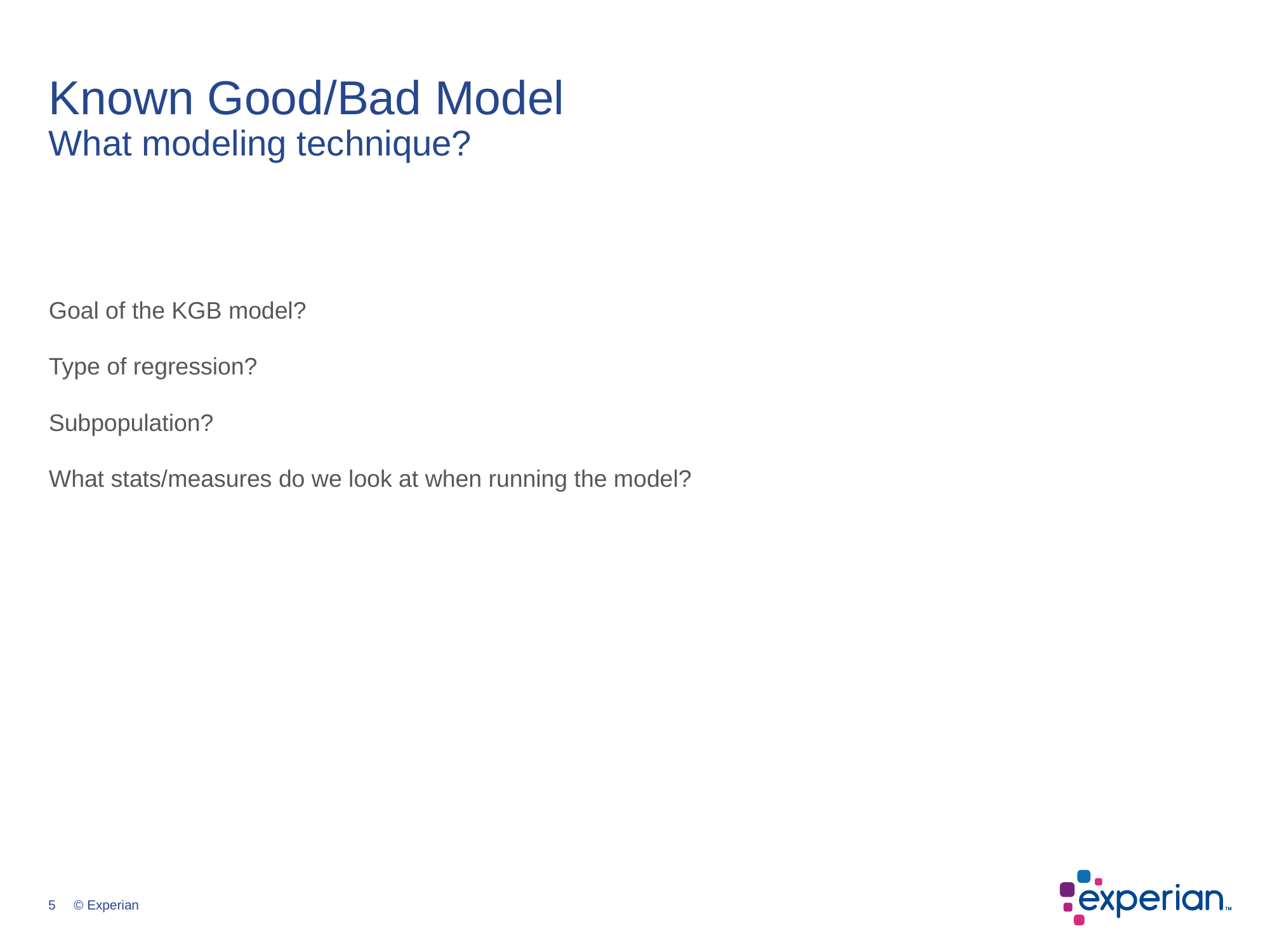

# Known Good/Bad Model What modeling technique?
Goal of the KGB model?
Type of regression?
Subpopulation?
What stats/measures do we look at when running the model?